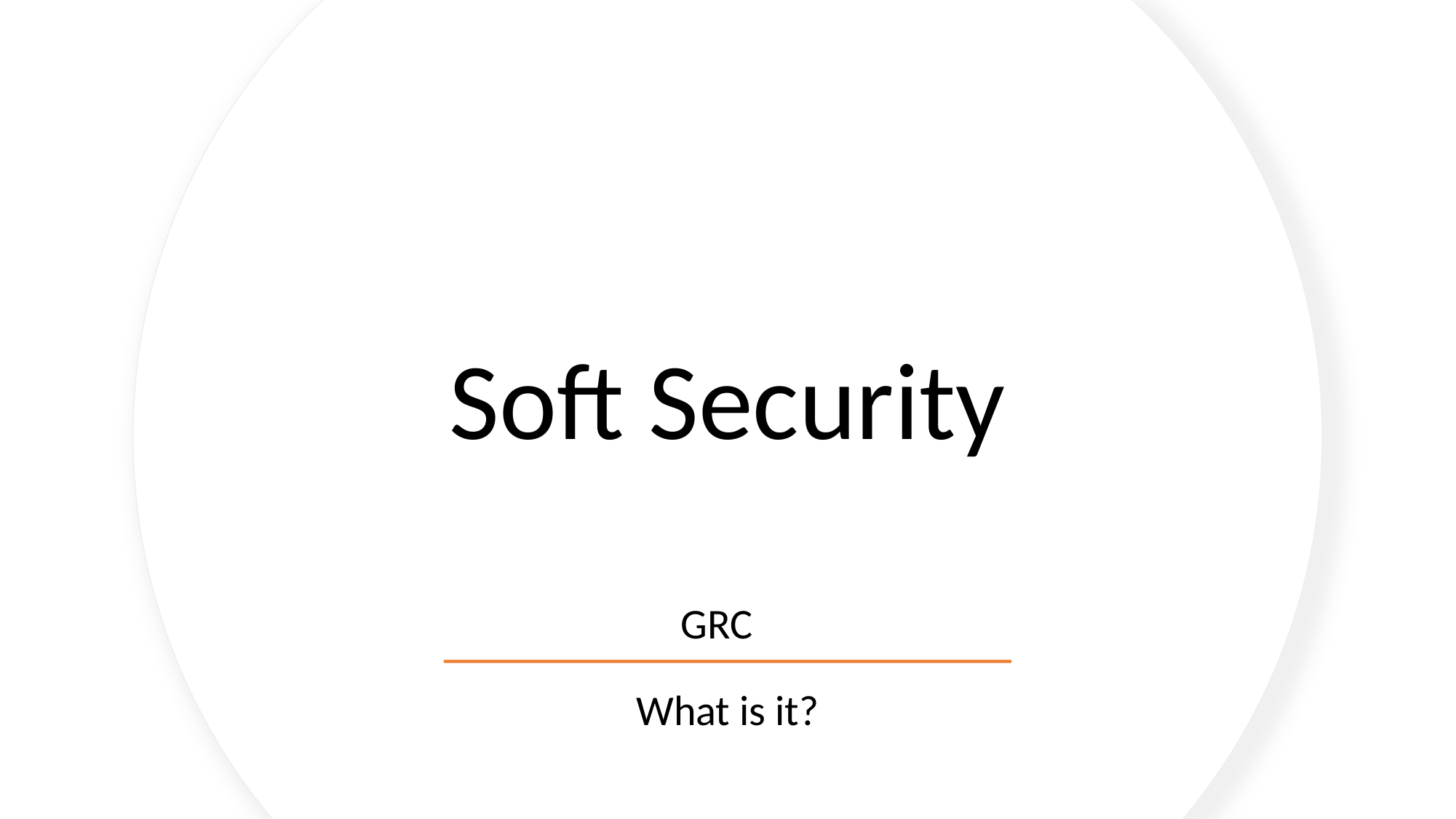

# Soft Security
GRC

What is it?